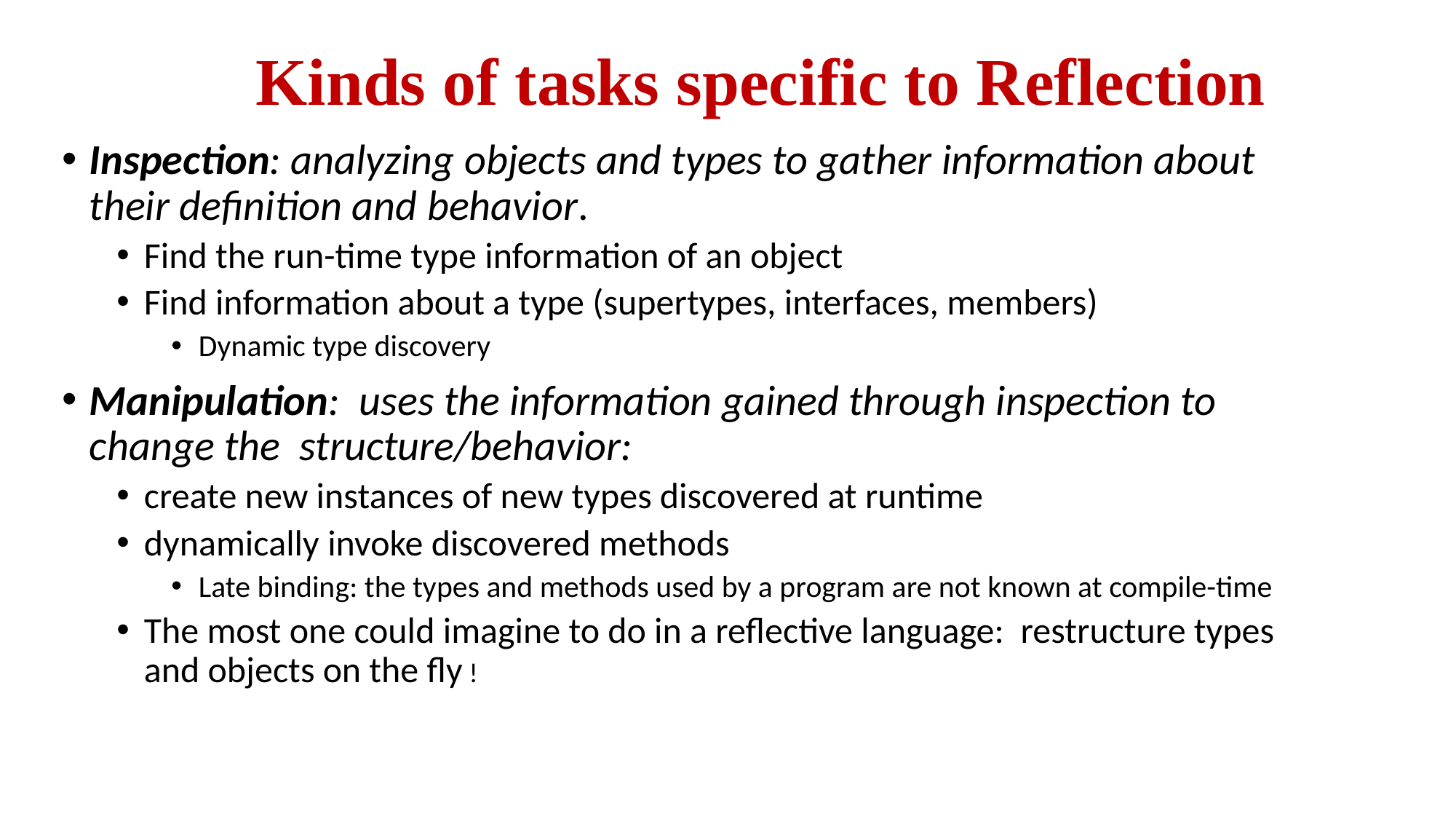

# Kinds of tasks specific to Reflection
Inspection: analyzing objects and types to gather information about their definition and behavior.
Find the run-time type information of an object
Find information about a type (supertypes, interfaces, members)
Dynamic type discovery
Manipulation:  uses the information gained through inspection to change the  structure/behavior:
create new instances of new types discovered at runtime
dynamically invoke discovered methods
Late binding: the types and methods used by a program are not known at compile-time
The most one could imagine to do in a reflective language:  restructure types and objects on the fly !